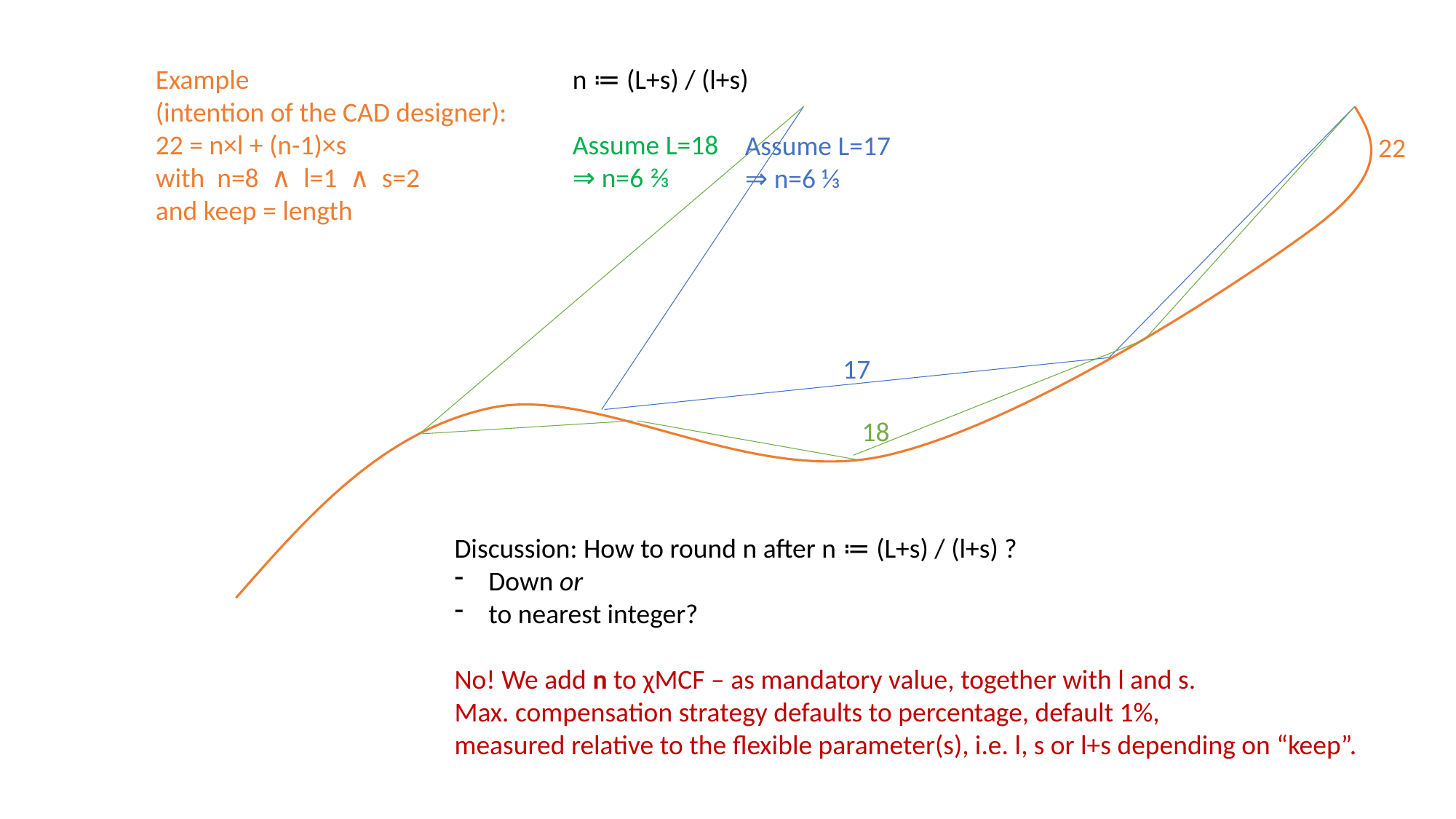

Example
(intention of the CAD designer):
22 = n×l + (n-1)×s
with  n=8  ∧  l=1  ∧  s=2
and keep = length
n ≔ (L+s) / (l+s)

Assume L=18
⇒ n=6 ⅔

Assume L=17
⇒ n=6 ⅓
22
17
18
Discussion: How to round n after n ≔ (L+s) / (l+s) ?
Down or
to nearest integer?

No! We add n to χMCF – as mandatory value, together with l and s.
Max. compensation strategy defaults to percentage, default 1%,
measured relative to the flexible parameter(s), i.e. l, s or l+s depending on “keep”.